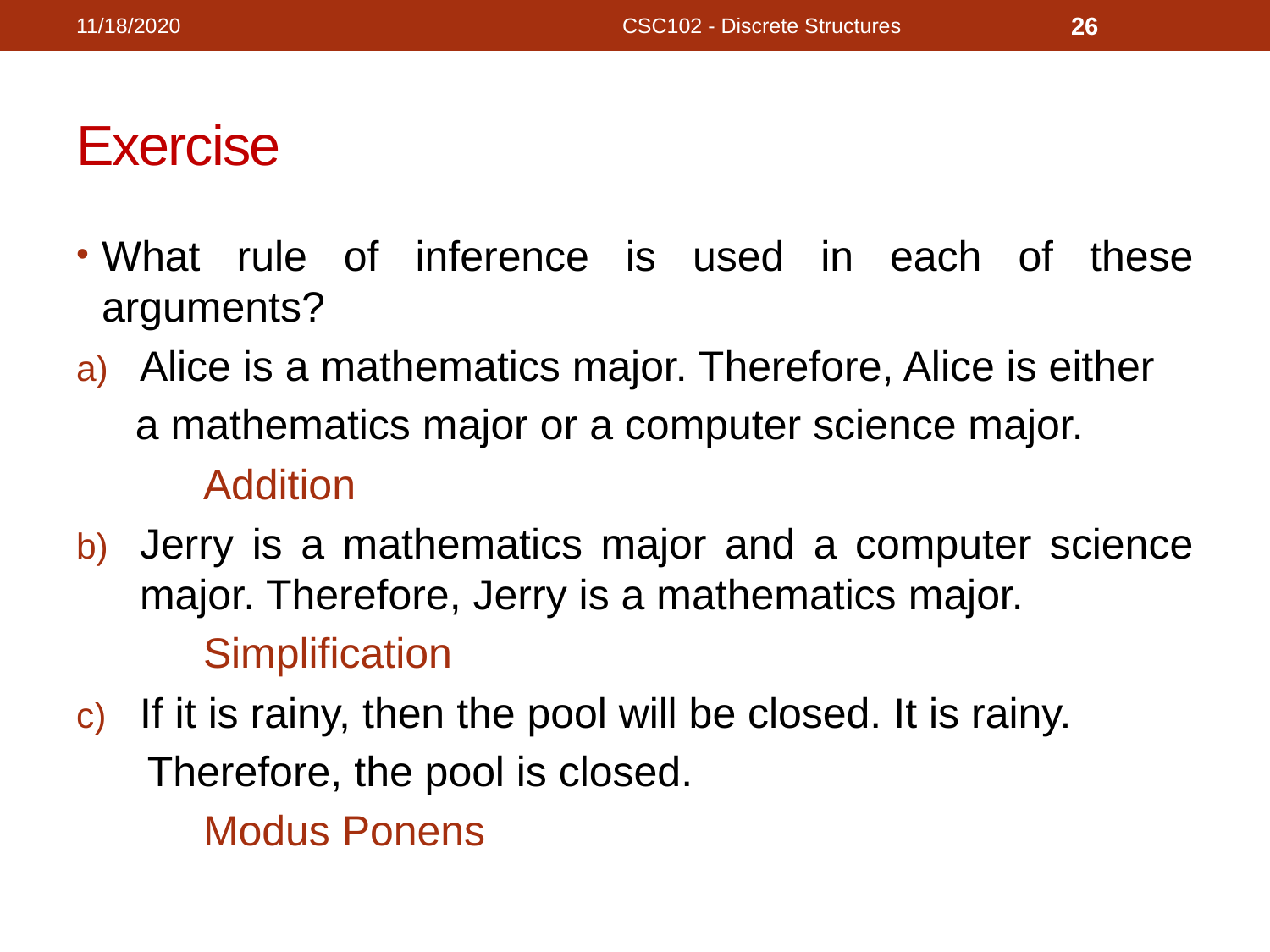

11/18/2020
CSC102 - Discrete Structures
26
# Exercise
What rule of inference is used in each of these arguments?
Alice is a mathematics major. Therefore, Alice is either
     a mathematics major or a computer science major.
	Addition
Jerry is a mathematics major and a computer science major. Therefore, Jerry is a mathematics major.
	Simplification
If it is rainy, then the pool will be closed. It is rainy.
      Therefore, the pool is closed.
	Modus Ponens